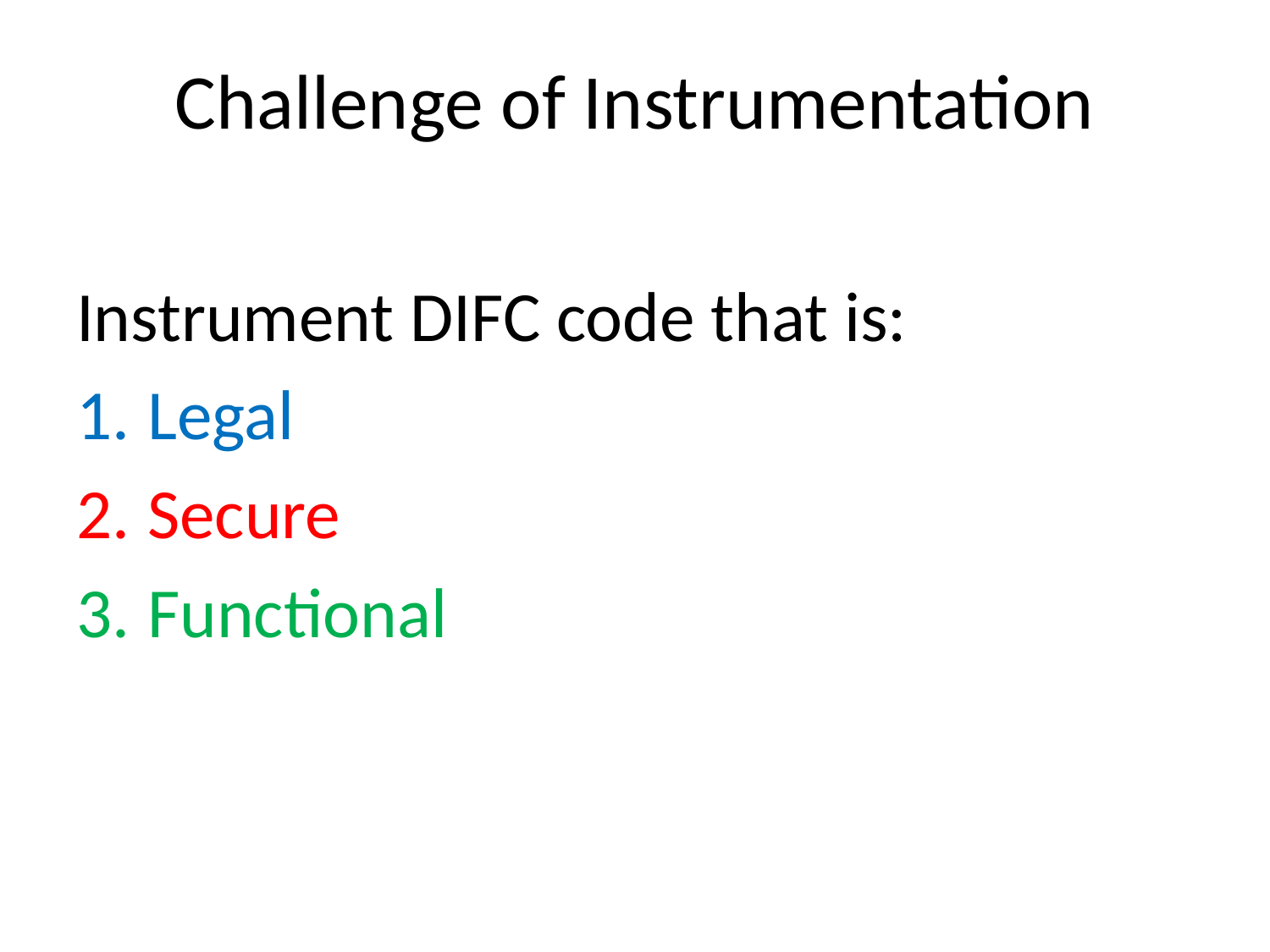

# Challenge of Instrumentation
Instrument DIFC code that is:
Legal
Secure
Functional